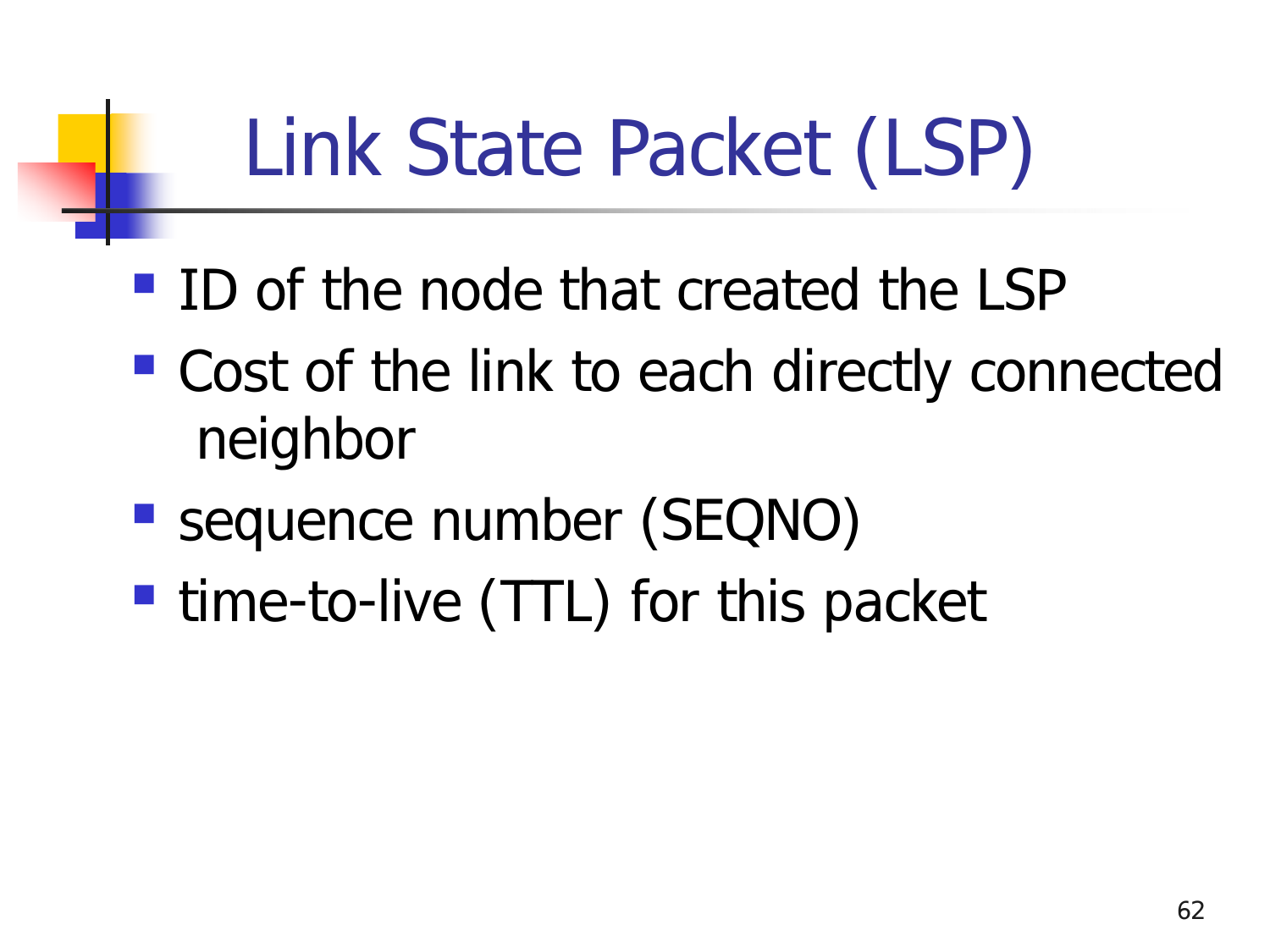

# Link State Packet (LSP)
ID of the node that created the LSP
Cost of the link to each directly connected  neighbor
sequence number (SEQNO)
time-to-live (TTL) for this packet
62